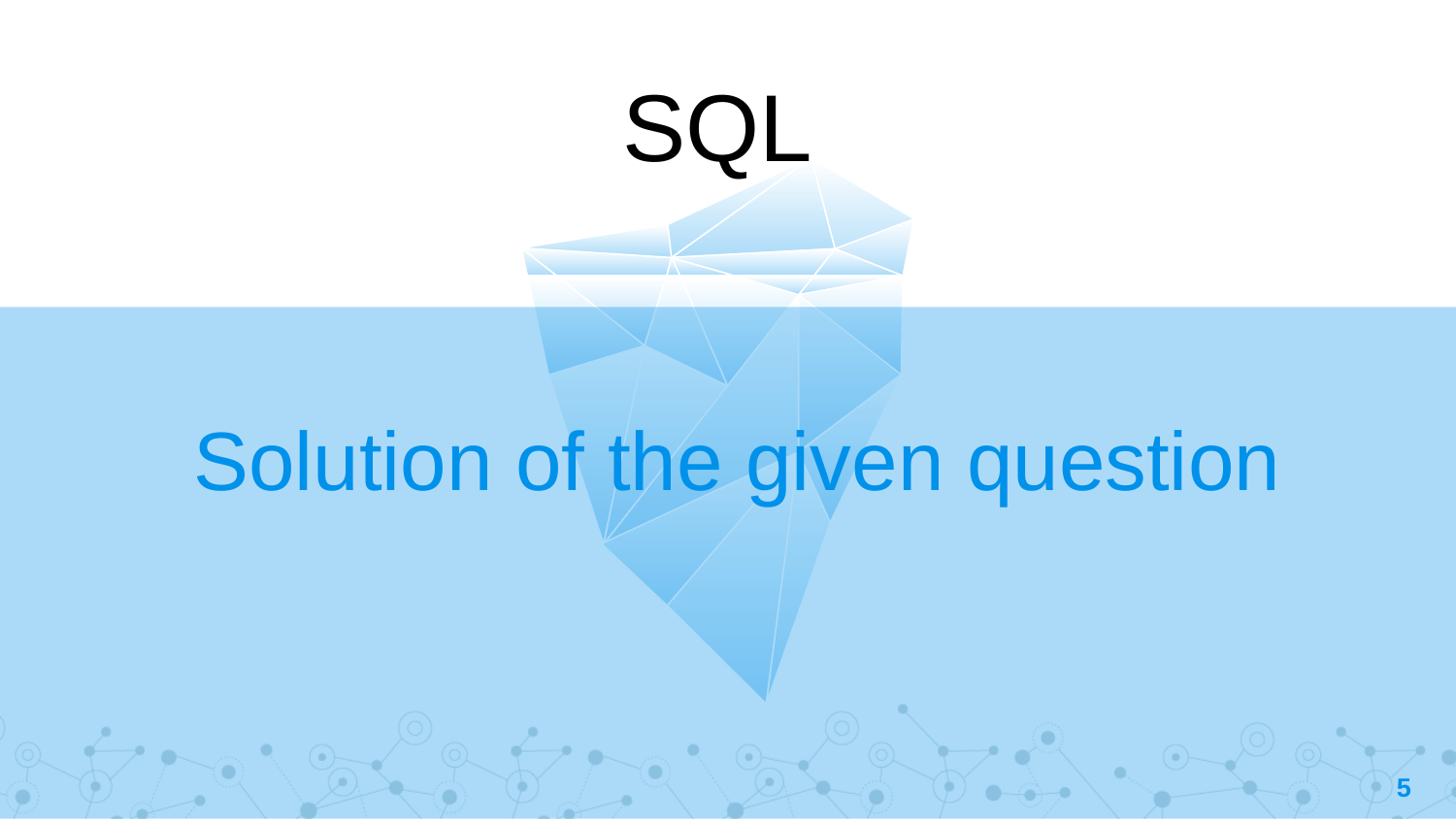

SQL

# Solution of the given question

5